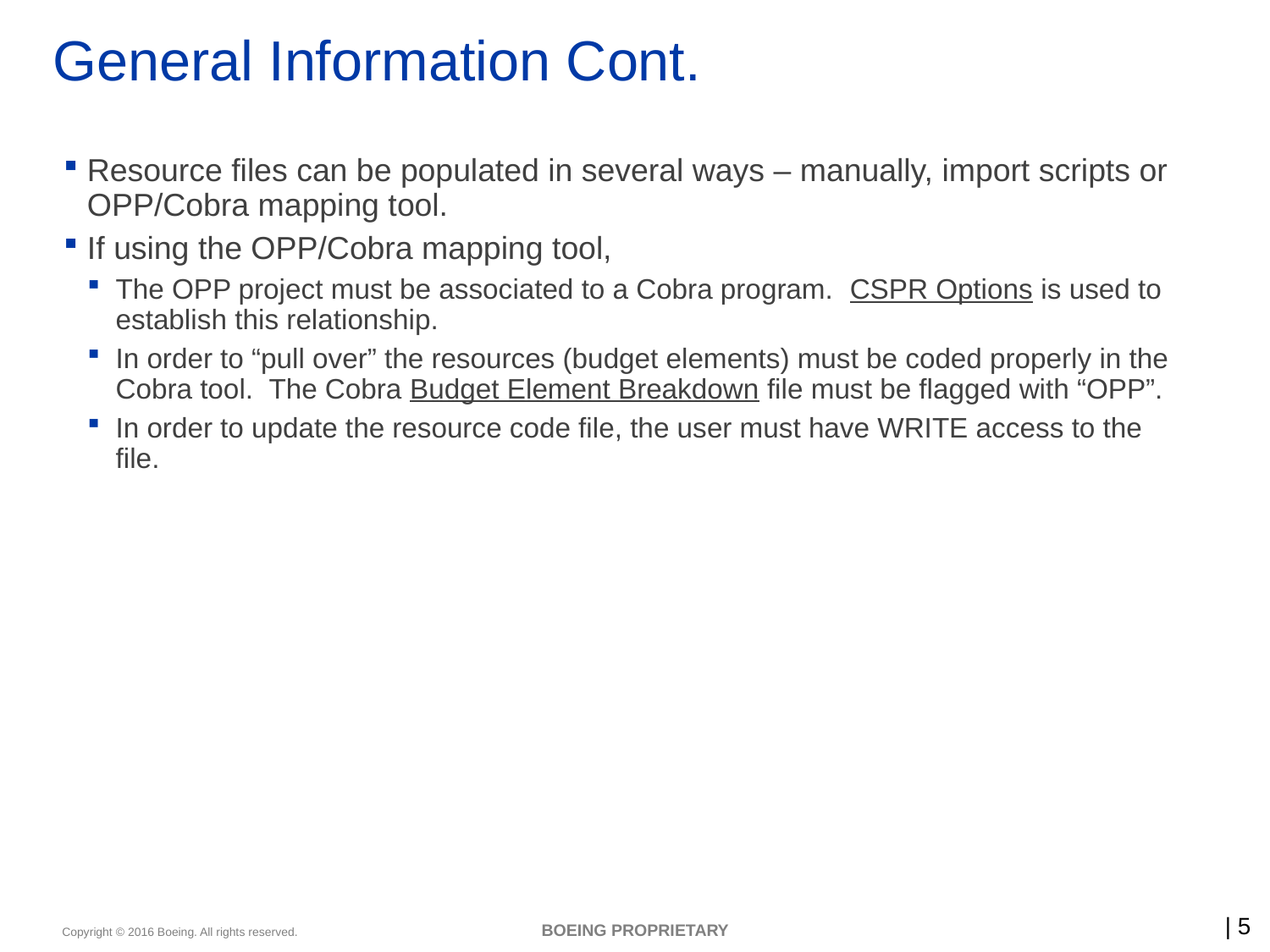

# General Information Cont.
Resource files can be populated in several ways – manually, import scripts or OPP/Cobra mapping tool.
If using the OPP/Cobra mapping tool,
The OPP project must be associated to a Cobra program.  CSPR Options is used to establish this relationship.
In order to “pull over” the resources (budget elements) must be coded properly in the Cobra tool.  The Cobra Budget Element Breakdown file must be flagged with “OPP”.
In order to update the resource code file, the user must have WRITE access to the file.
BOEING PROPRIETARY
5